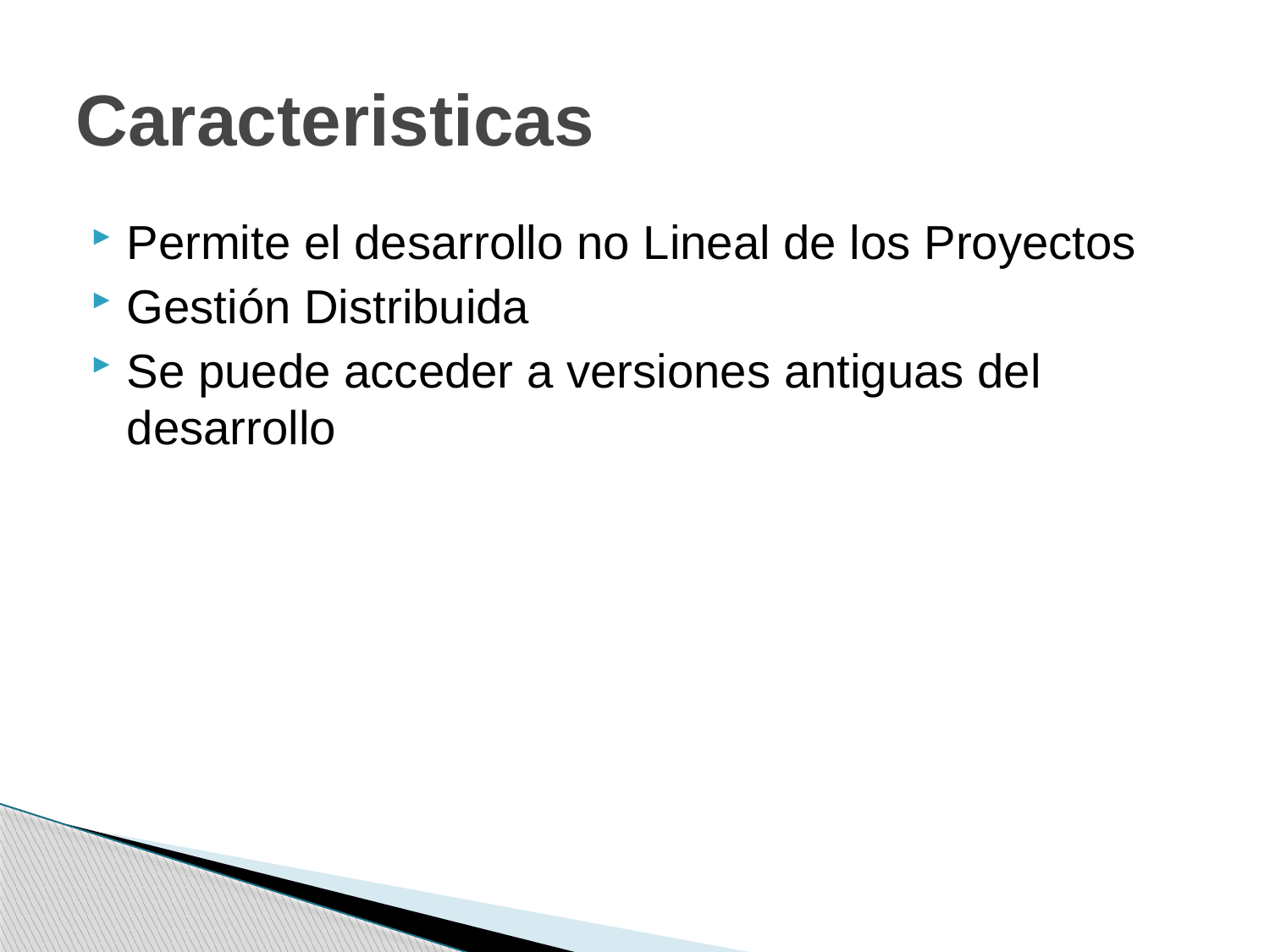

# Caracteristicas
Permite el desarrollo no Lineal de los Proyectos
Gestión Distribuida
Se puede acceder a versiones antiguas del desarrollo